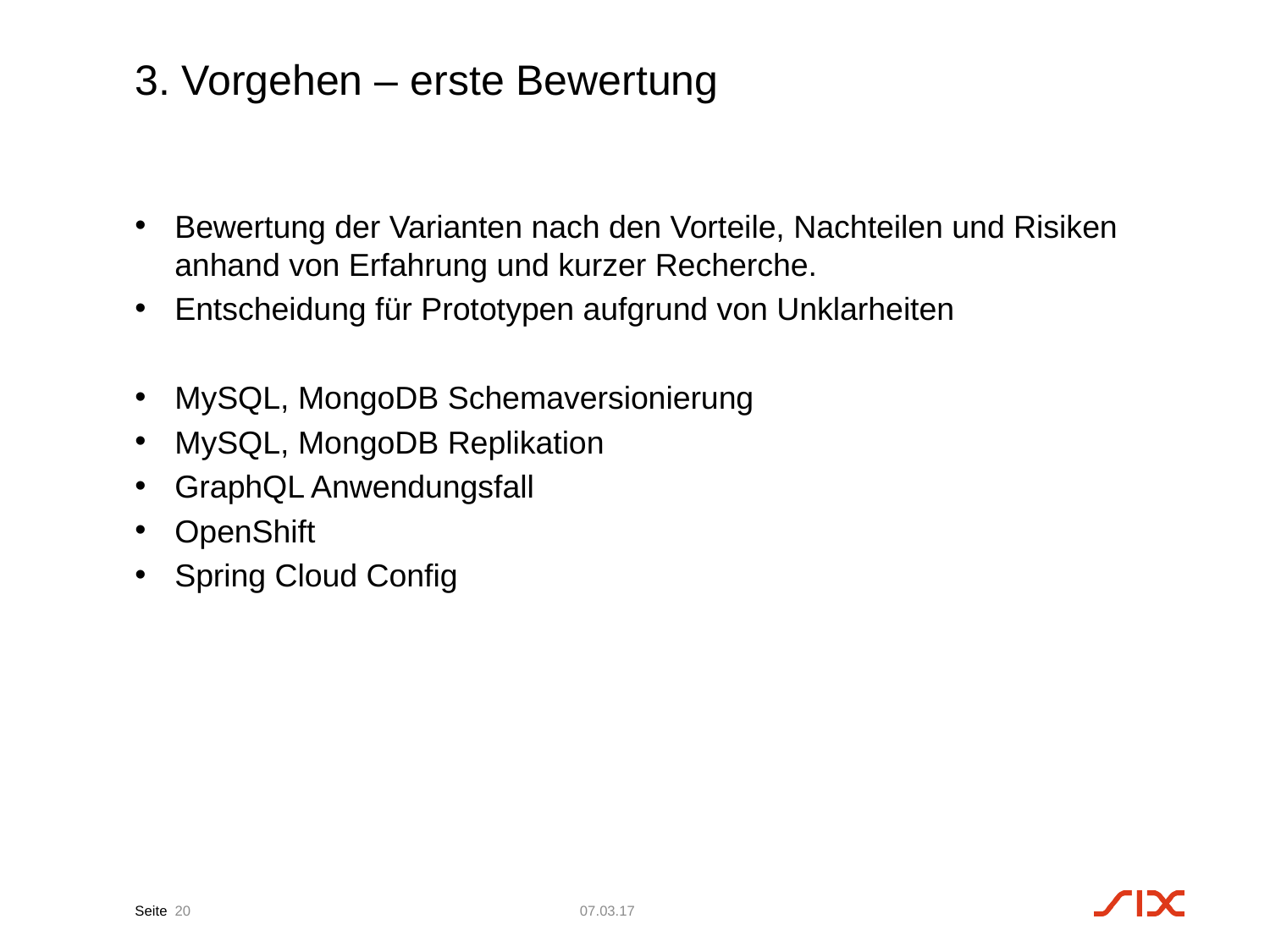

# 3. Vorgehen – erste Bewertung
Bewertung der Varianten nach den Vorteile, Nachteilen und Risiken anhand von Erfahrung und kurzer Recherche.
Entscheidung für Prototypen aufgrund von Unklarheiten

MySQL, MongoDB Schemaversionierung
MySQL, MongoDB Replikation
GraphQL Anwendungsfall
OpenShift
Spring Cloud Config

20
07.03.17